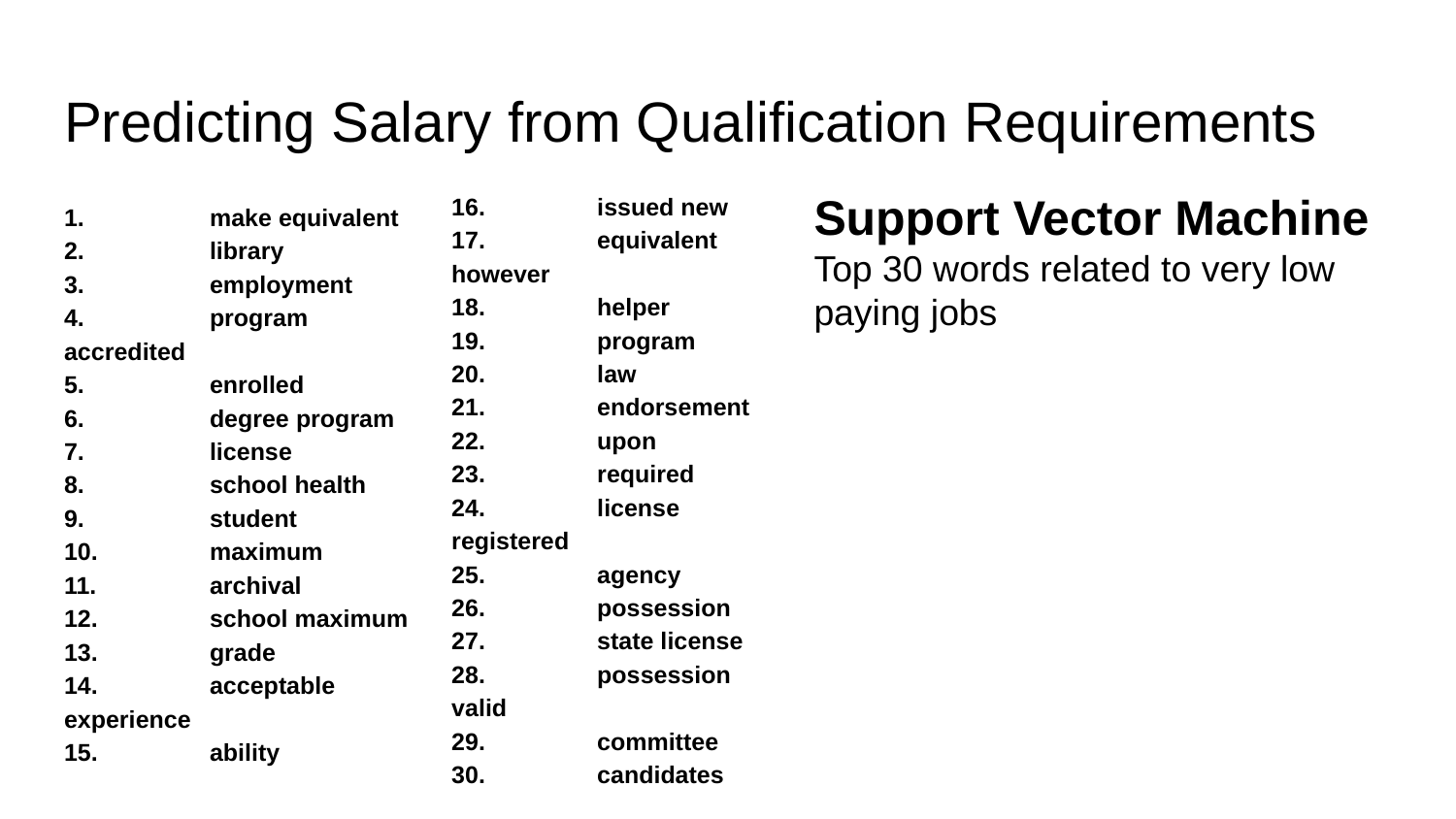

# Predicting Salary from Qualification Requirements
16.	issued new
17.	equivalent however
18.	helper
19.	program
20.	law
21.	endorsement
22.	upon
23.	required
24.	license registered
25.	agency
26.	possession
27.	state license
28.	possession valid
29.	committee
30.	candidates

Support Vector Machine
Top 30 words related to very low paying jobs
1.	make equivalent
2.	library
3.	employment
4.	program accredited
5.	enrolled
6.	degree program
7.	license
8.	school health
9.	student
10.	maximum
11.	archival
12.	school maximum
13.	grade
14.	acceptable experience
15.	ability